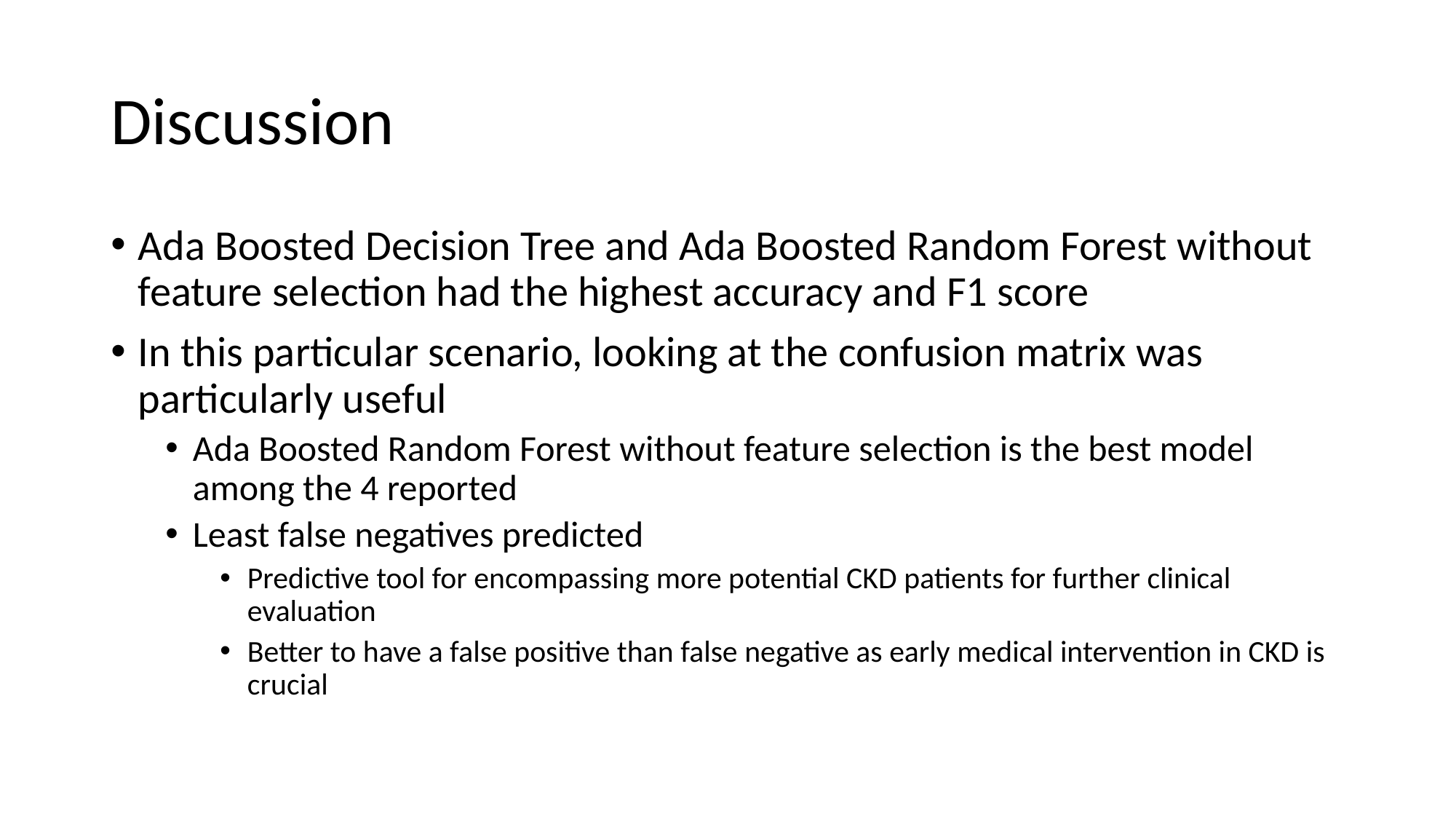

# Discussion
Ada Boosted Decision Tree and Ada Boosted Random Forest without feature selection had the highest accuracy and F1 score
In this particular scenario, looking at the confusion matrix was particularly useful
Ada Boosted Random Forest without feature selection is the best model among the 4 reported
Least false negatives predicted
Predictive tool for encompassing more potential CKD patients for further clinical evaluation
Better to have a false positive than false negative as early medical intervention in CKD is crucial